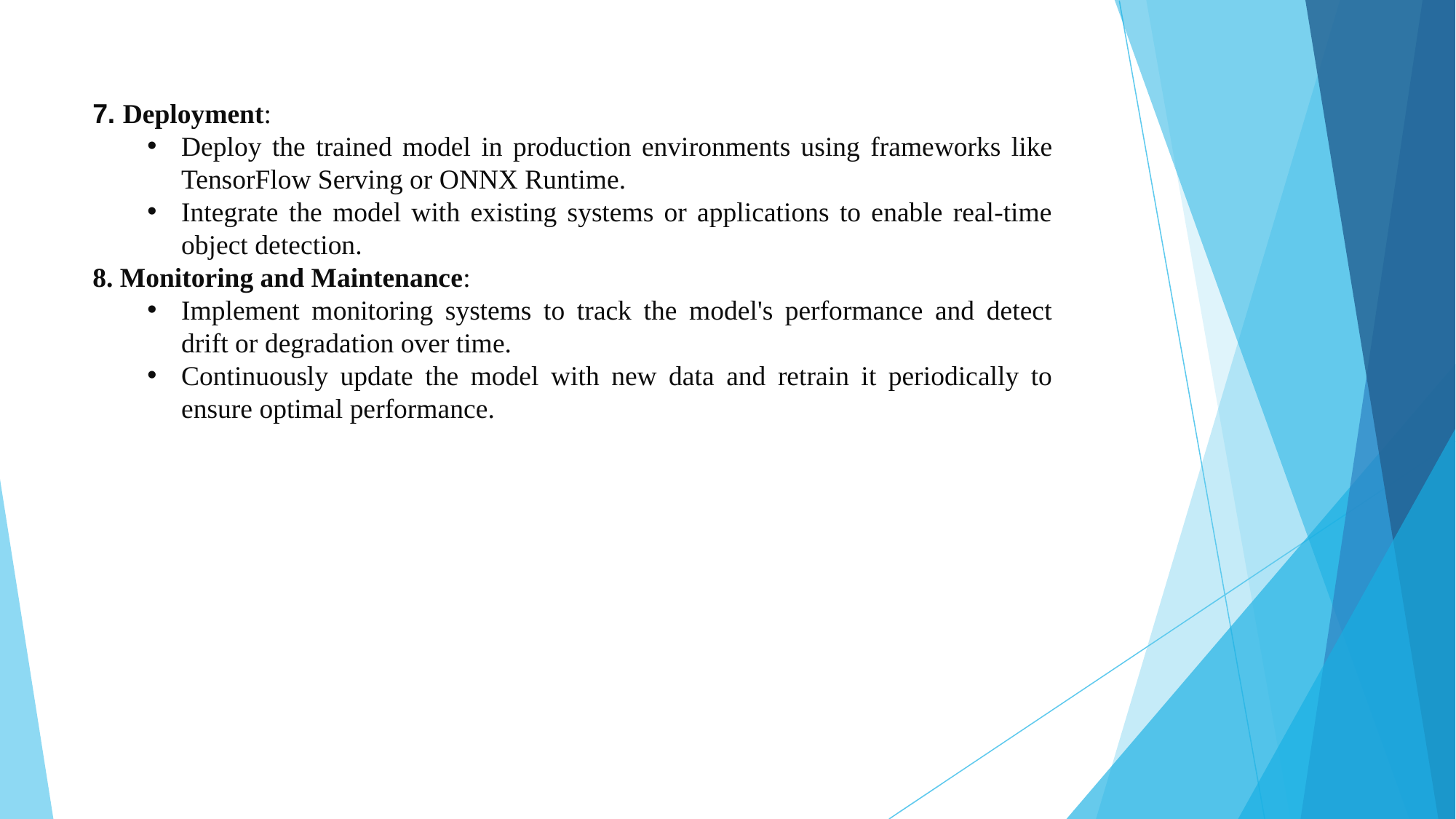

7. Deployment:
Deploy the trained model in production environments using frameworks like TensorFlow Serving or ONNX Runtime.
Integrate the model with existing systems or applications to enable real-time object detection.
8. Monitoring and Maintenance:
Implement monitoring systems to track the model's performance and detect drift or degradation over time.
Continuously update the model with new data and retrain it periodically to ensure optimal performance.